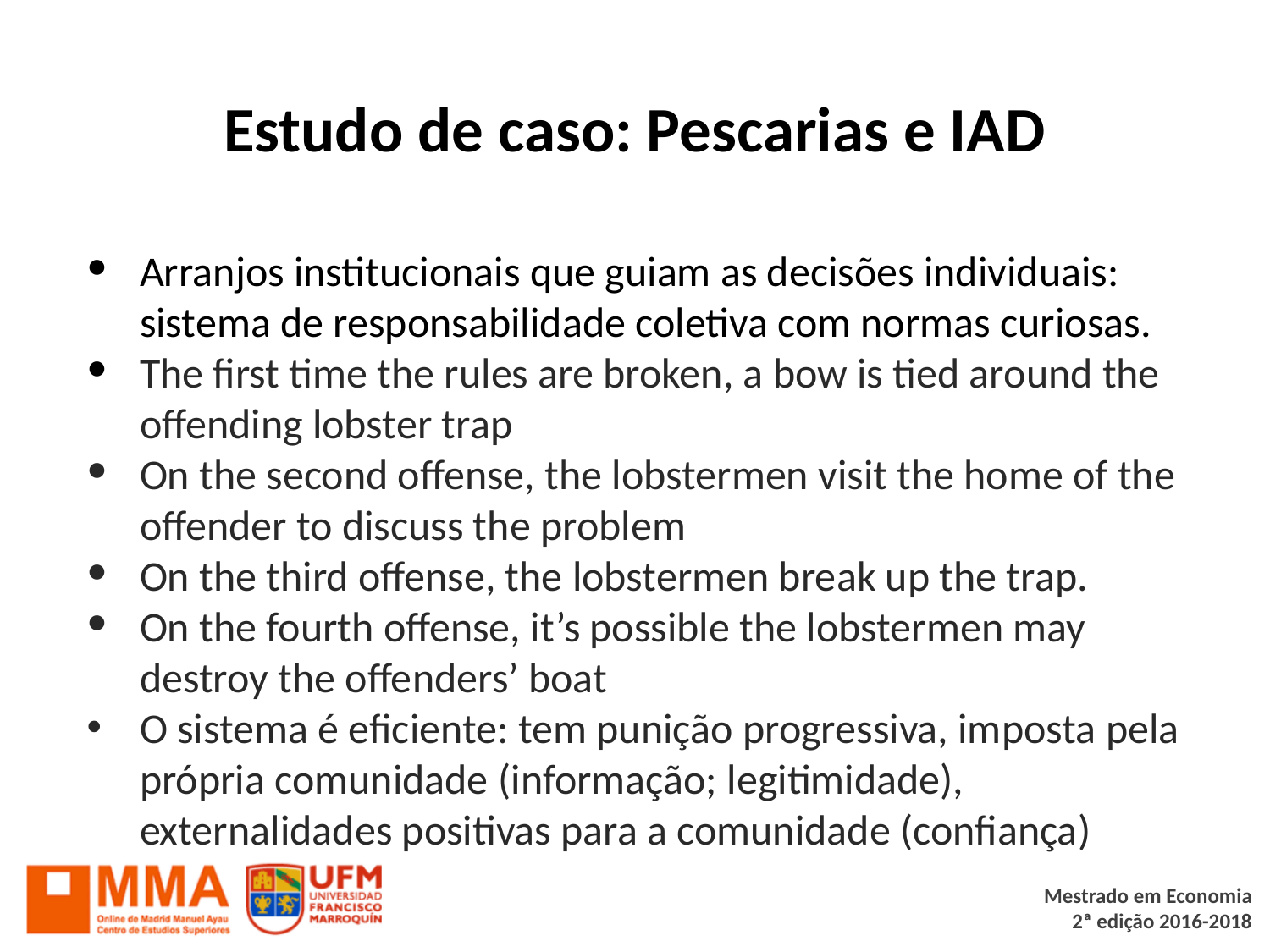

# Estudo de caso: Pescarias e IAD
Arranjos institucionais que guiam as decisões individuais: sistema de responsabilidade coletiva com normas curiosas.
The first time the rules are broken, a bow is tied around the offending lobster trap
On the second offense, the lobstermen visit the home of the offender to discuss the problem
On the third offense, the lobstermen break up the trap.
On the fourth offense, it’s possible the lobstermen may destroy the offenders’ boat
O sistema é eficiente: tem punição progressiva, imposta pela própria comunidade (informação; legitimidade), externalidades positivas para a comunidade (confiança)